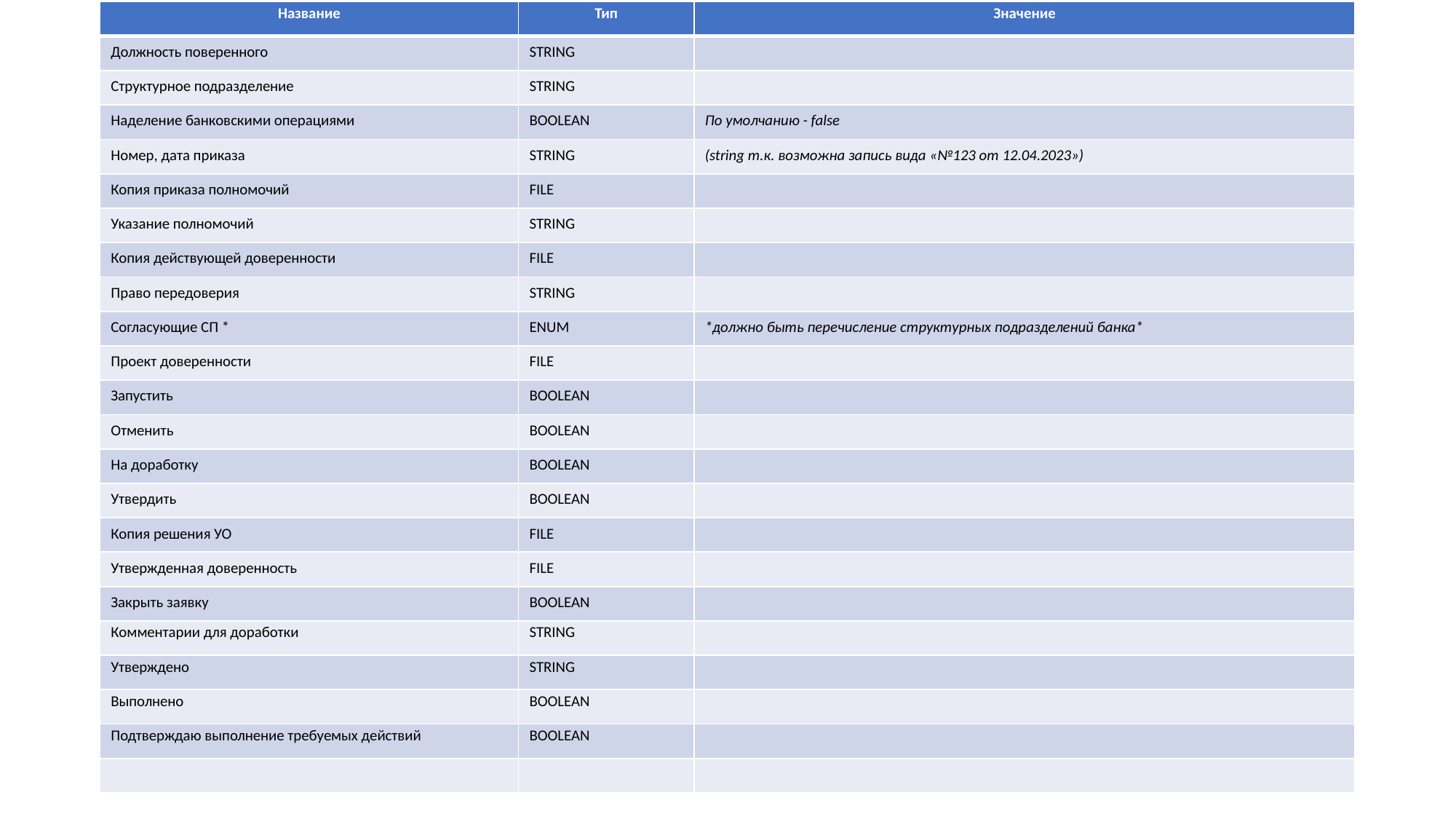

| Название | Тип | Значение |
| --- | --- | --- |
| Должность поверенного | String |  |
| Структурное подразделение | String |  |
| Наделение банковскими операциями | Boolean | По умолчанию - false |
| Номер, дата приказа | STRING | (string т.к. возможна запись вида «№123 от 12.04.2023») |
| Копия приказа полномочий | File |  |
| Указание полномочий | STRING |  |
| Копия действующей доверенности | File |  |
| Право передоверия | STRING |  |
| Согласующие СП \* | Enum | \*должно быть перечисление структурных подразделений банка\* |
| Проект доверенности | File |  |
| Запустить | Boolean |  |
| Отменить | Boolean |  |
| На доработку | Boolean |  |
| Утвердить | Boolean |  |
| Копия решения УО | File |  |
| Утвержденная доверенность | File |  |
| Закрыть заявку | Boolean |  |
| Комментарии для доработки | String |  |
| Утверждено | String |  |
| Выполнено | Boolean |  |
| Подтверждаю выполнение требуемых действий | Boolean |  |
|  |  |  |